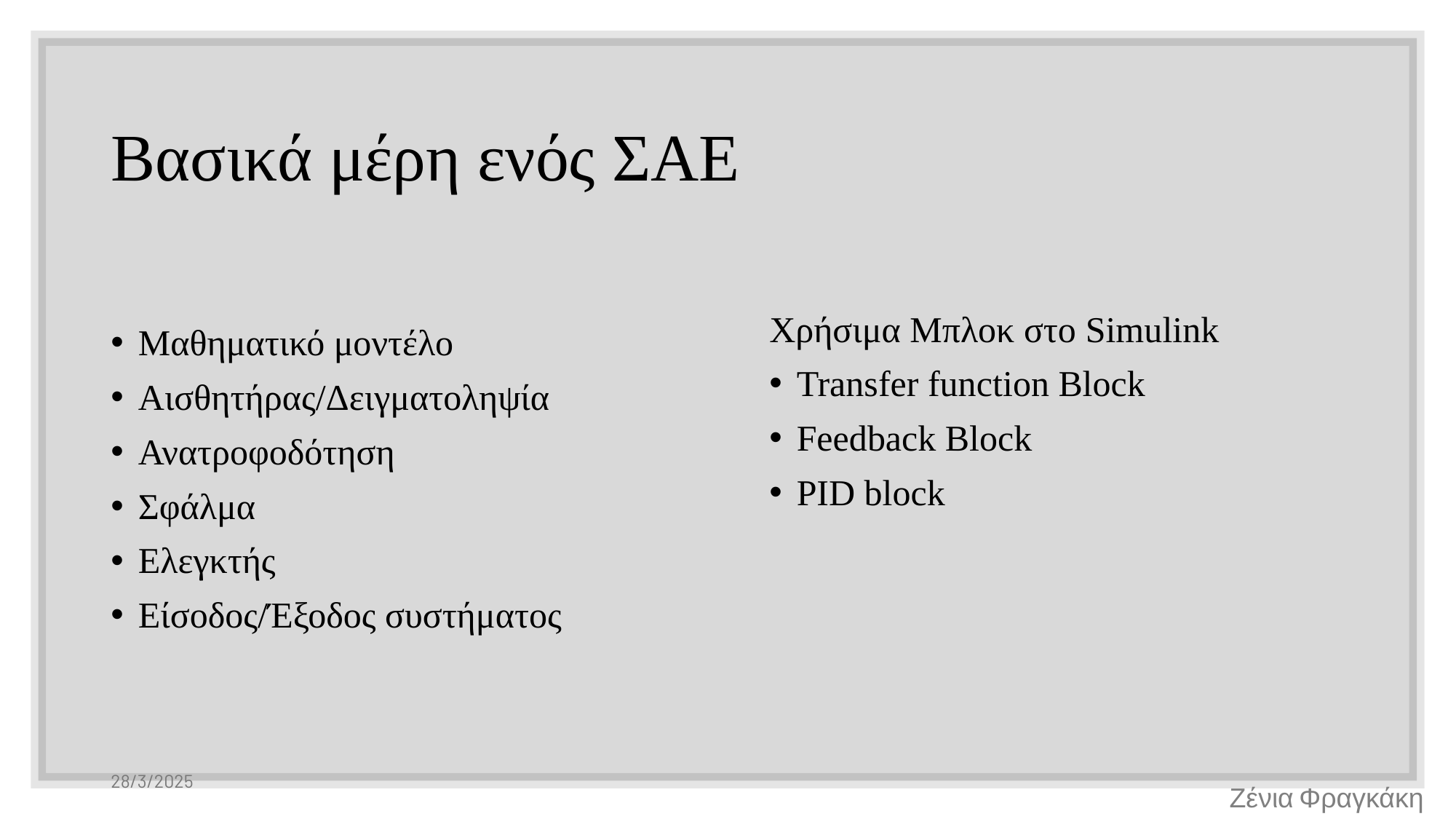

# Βασικά μέρη ενός ΣΑΕ

Μαθηματικό μοντέλο
Αισθητήρας/Δειγματοληψία
Ανατροφοδότηση
Σφάλμα
Ελεγκτής
Είσοδος/Έξοδος συστήματος
Χρήσιμα Μπλοκ στο Simulink
Transfer function Block
Feedback Block
PID block
28/3/2025
Ζένια Φραγκάκη